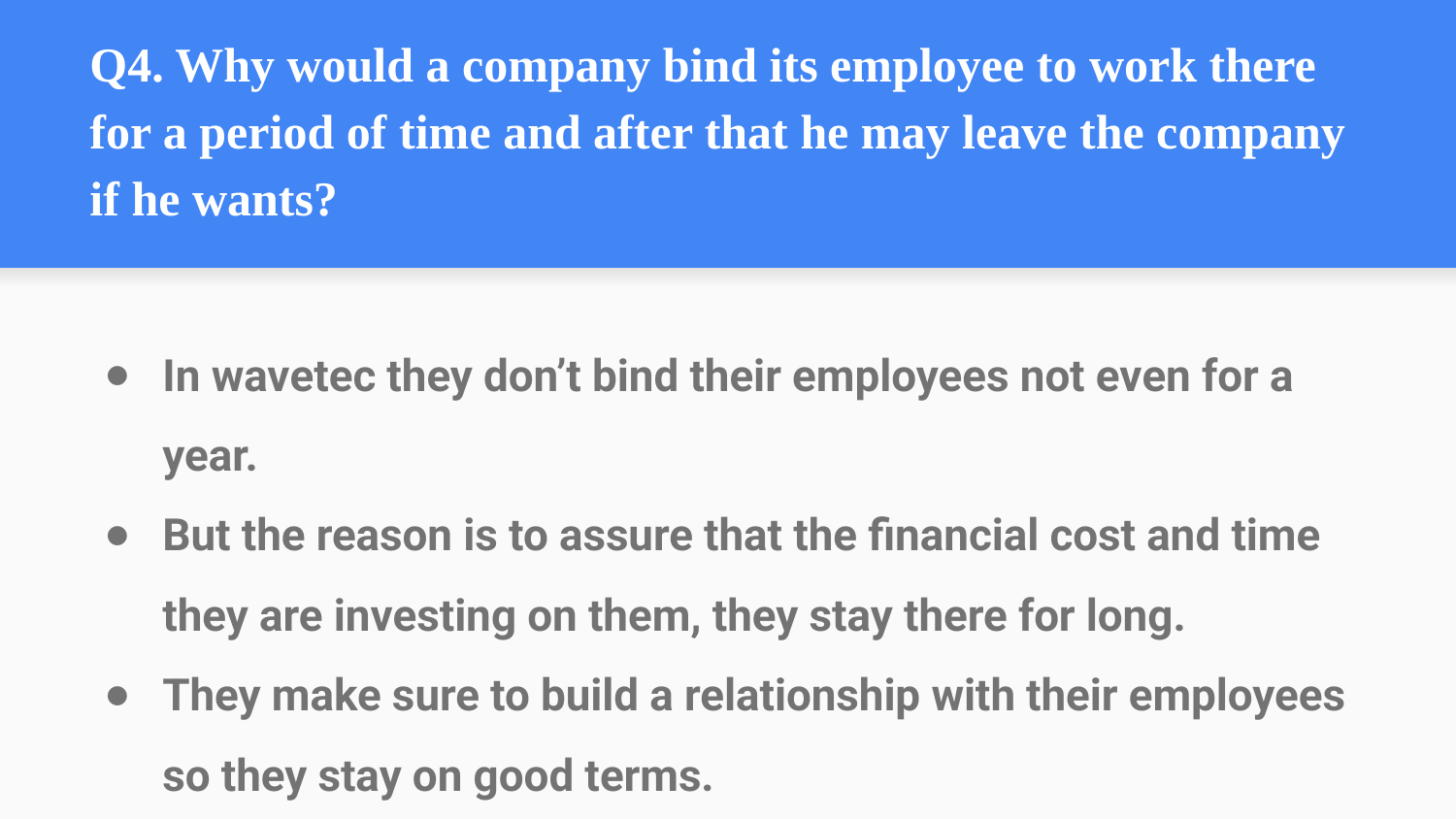

# Q4. Why would a company bind its employee to work there for a period of time and after that he may leave the company if he wants?
In wavetec they don’t bind their employees not even for a year.
But the reason is to assure that the financial cost and time they are investing on them, they stay there for long.
They make sure to build a relationship with their employees so they stay on good terms.